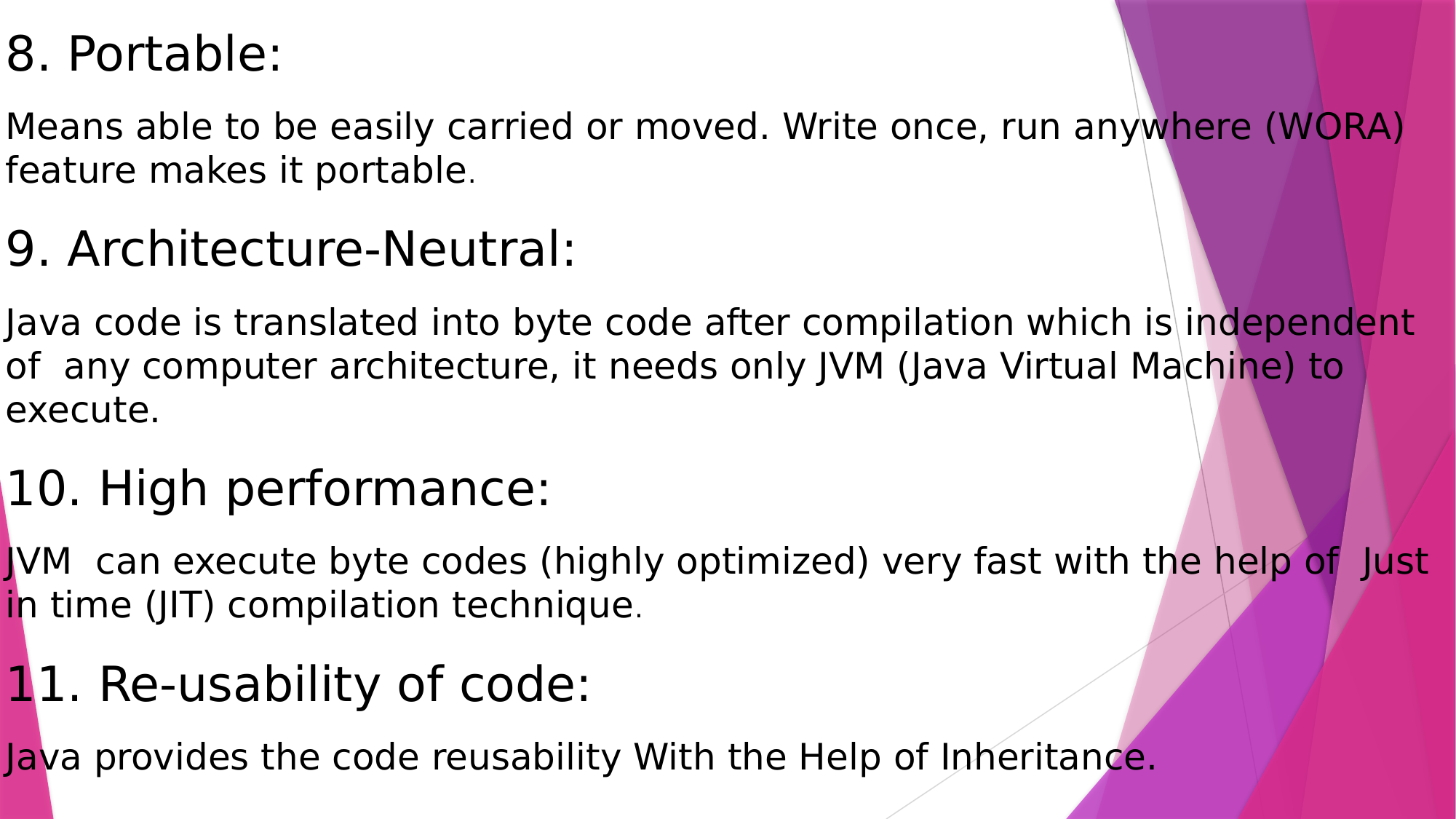

8. Portable:
Means able to be easily carried or moved. Write once, run anywhere (WORA) feature makes it portable.
9. Architecture-Neutral:
Java code is translated into byte code after compilation which is independent of  any computer architecture, it needs only JVM (Java Virtual Machine) to execute.
10. High performance:
JVM  can execute byte codes (highly optimized) very fast with the help of  Just in time (JIT) compilation technique.
11. Re-usability of code:
Java provides the code reusability With the Help of Inheritance.